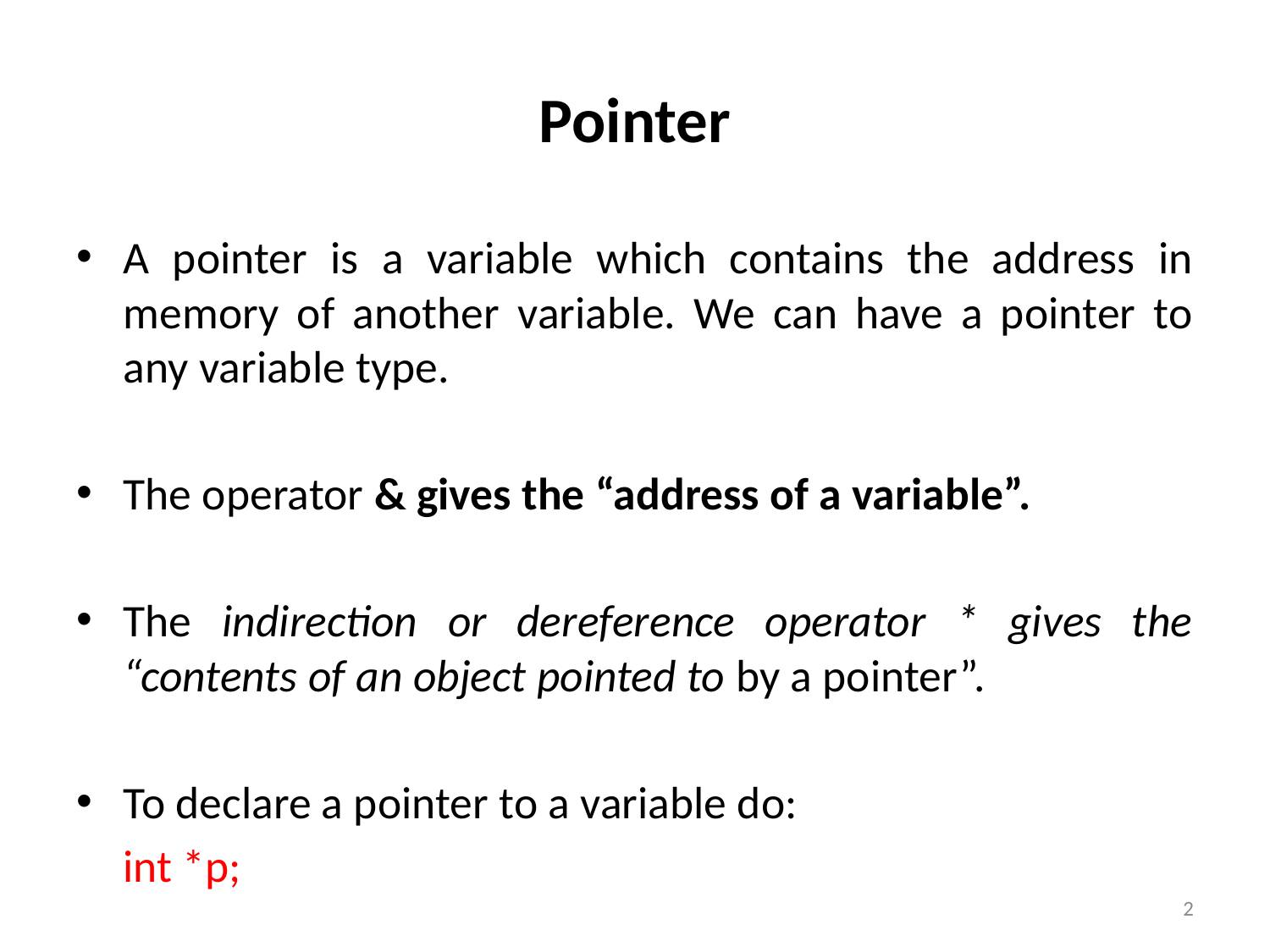

# Pointer
A pointer is a variable which contains the address in memory of another variable. We can have a pointer to any variable type.

The operator & gives the “address of a variable”.

The indirection or dereference operator * gives the “contents of an object pointed to by a pointer”.

To declare a pointer to a variable do:
					int *p;
2